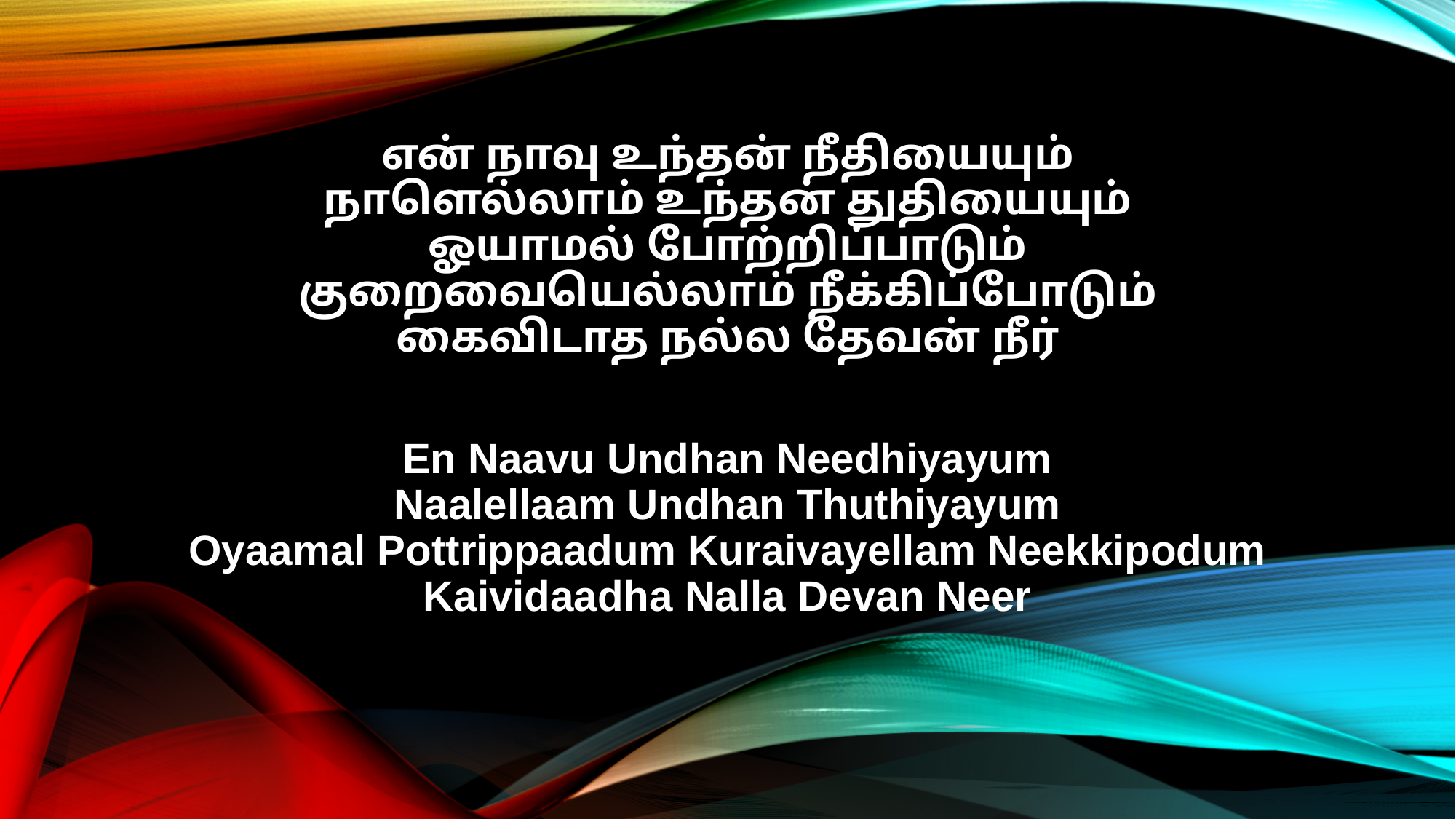

என் நாவு உந்தன் நீதியையும்
நாளெல்லாம் உந்தன் துதியையும்
ஓயாமல் போற்றிப்பாடும்
குறைவையெல்லாம் நீக்கிப்போடும்
கைவிடாத நல்ல தேவன் நீர்

En Naavu Undhan Needhiyayum
Naalellaam Undhan Thuthiyayum
Oyaamal Pottrippaadum Kuraivayellam Neekkipodum
Kaividaadha Nalla Devan Neer